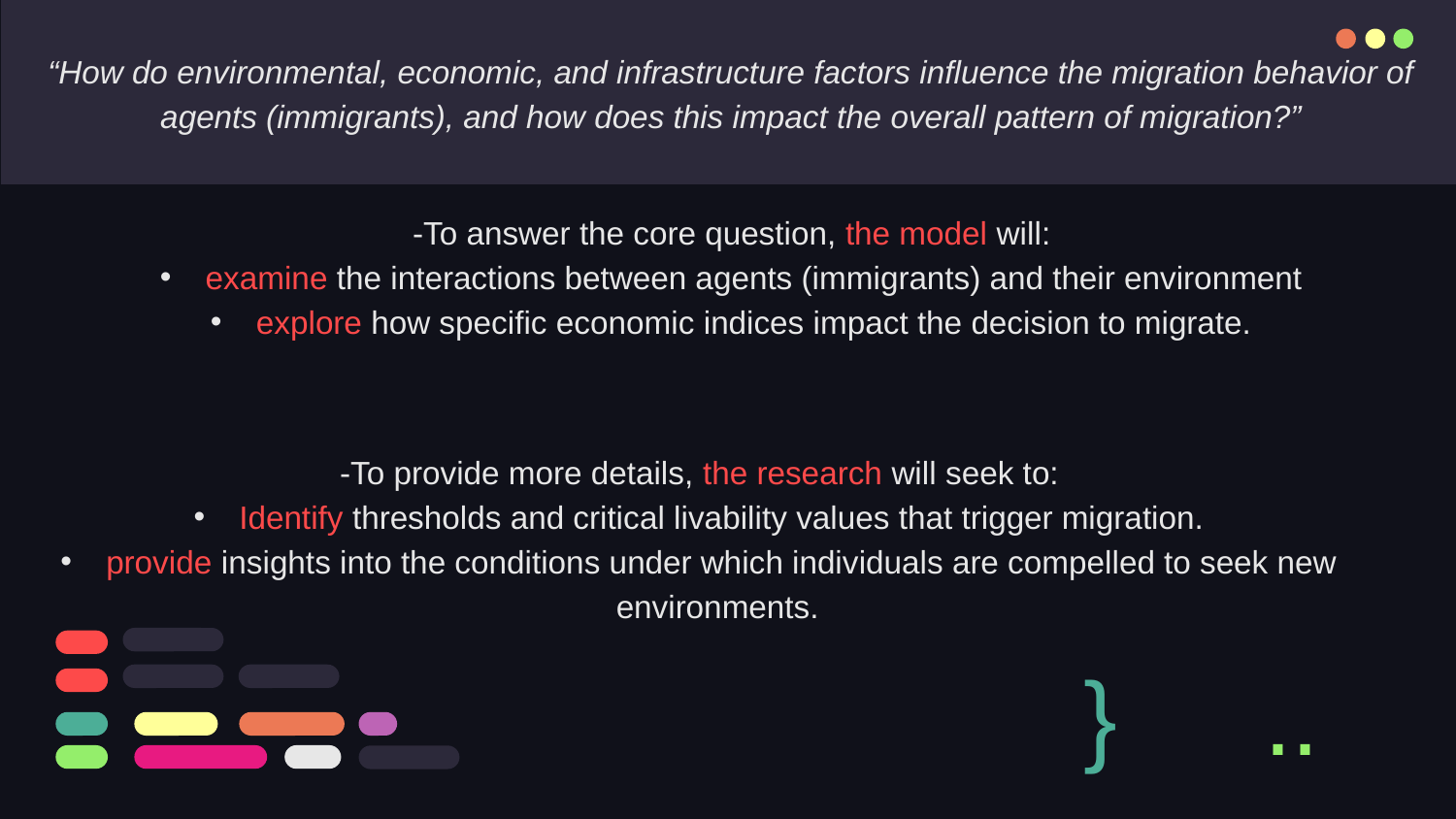

“How do environmental, economic, and infrastructure factors influence the migration behavior of agents (immigrants), and how does this impact the overall pattern of migration?”
-To answer the core question, the model will:
examine the interactions between agents (immigrants) and their environment
explore how specific economic indices impact the decision to migrate.

-To provide more details, the research will seek to:
Identify thresholds and critical livability values that trigger migration.
provide insights into the conditions under which individuals are compelled to seek new environments.

}
..